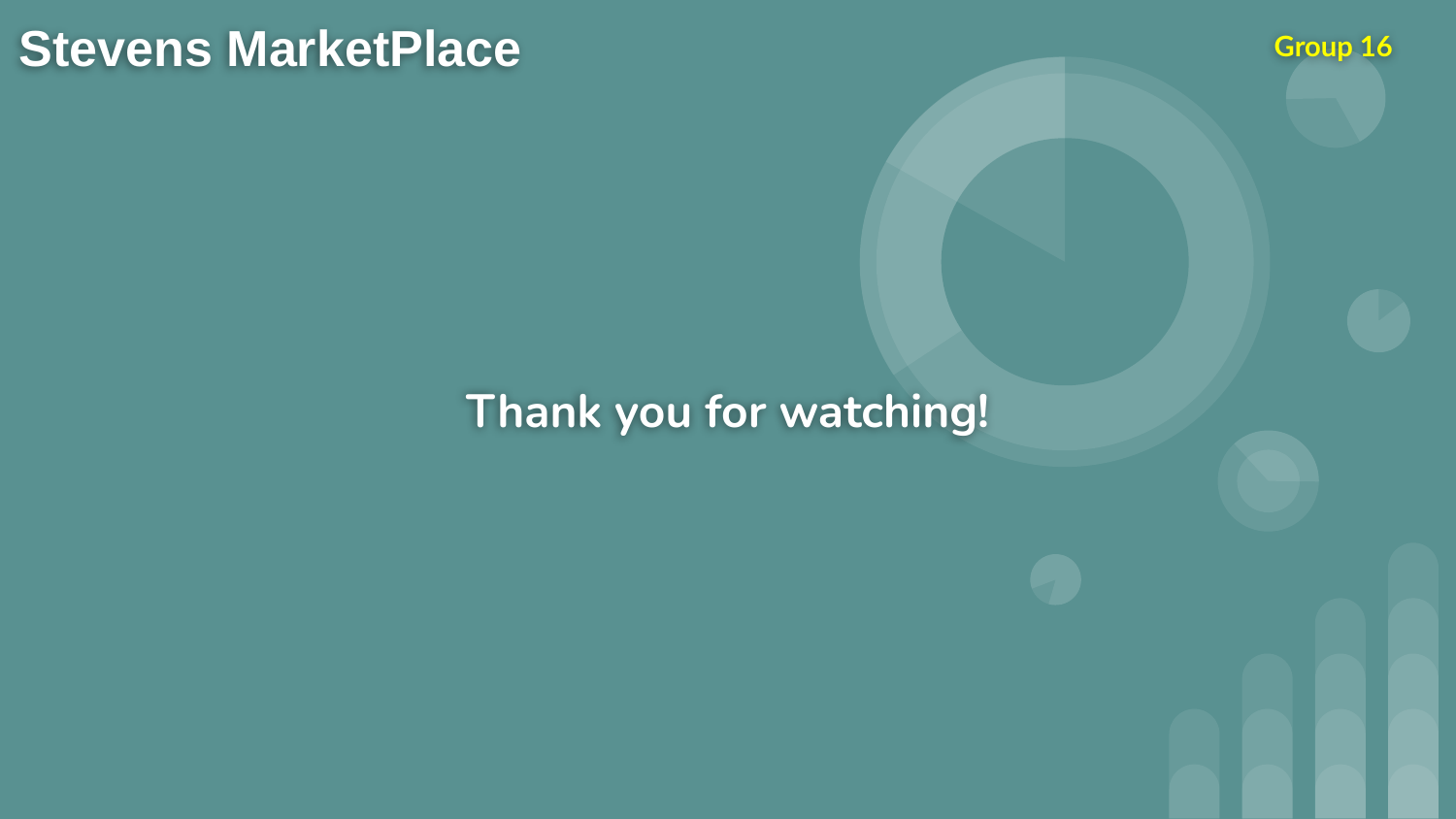

# Stevens MarketPlace
Group 16
Thank you for watching!